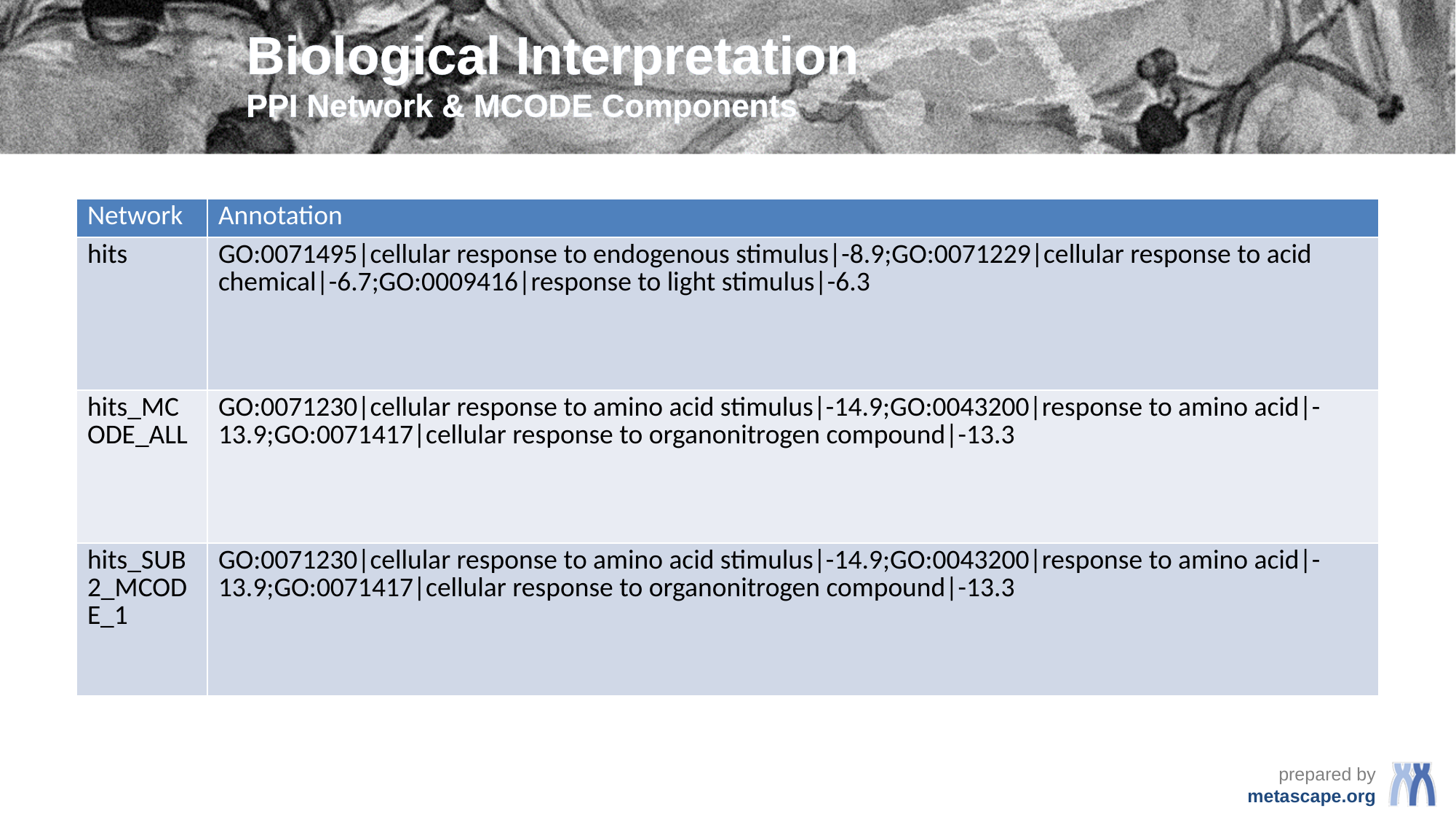

# Biological Interpretation PPI Network & MCODE Components
| Network | Annotation |
| --- | --- |
| hits | GO:0071495|cellular response to endogenous stimulus|-8.9;GO:0071229|cellular response to acid chemical|-6.7;GO:0009416|response to light stimulus|-6.3 |
| hits\_MCODE\_ALL | GO:0071230|cellular response to amino acid stimulus|-14.9;GO:0043200|response to amino acid|-13.9;GO:0071417|cellular response to organonitrogen compound|-13.3 |
| hits\_SUB2\_MCODE\_1 | GO:0071230|cellular response to amino acid stimulus|-14.9;GO:0043200|response to amino acid|-13.9;GO:0071417|cellular response to organonitrogen compound|-13.3 |